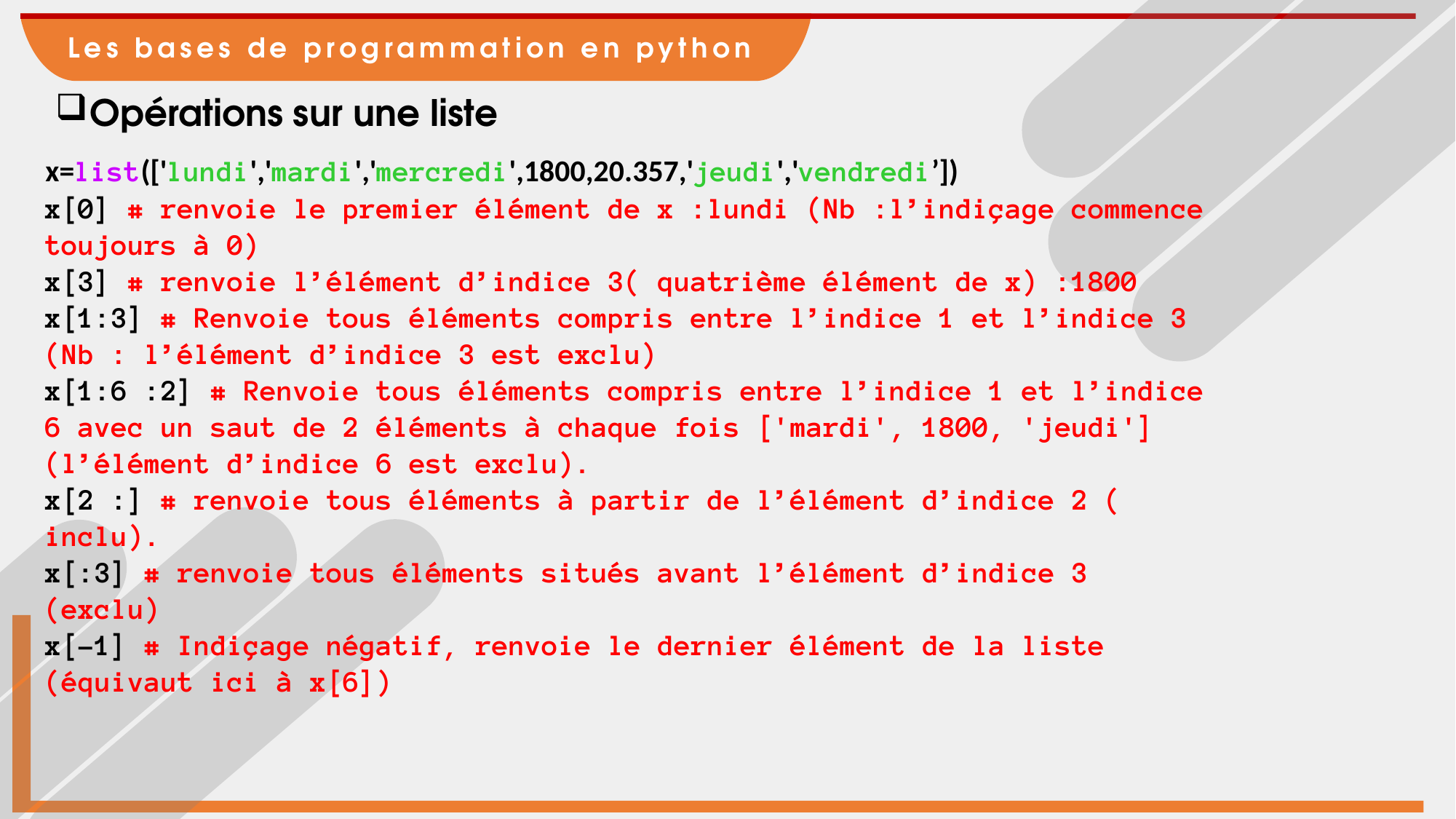

Les bases de programmation en python

Opérations sur une liste

x=list(['lundi','mardi','mercredi',1800,20.357,'jeudi','vendredi’])
x[0] # renvoie le premier élément de x :lundi (Nb :l’indiçage commence
toujours à 0)
x[3] # renvoie l’élément d’indice 3( quatrième élément de x) :1800
x[1:3] # Renvoie tous éléments compris entre l’indice 1 et l’indice 3
(Nb : l’élément d’indice 3 est exclu)
x[1:6 :2] # Renvoie tous éléments compris entre l’indice 1 et l’indice
6 avec un saut de 2 éléments à chaque fois ['mardi', 1800, 'jeudi']
(l’élément d’indice 6 est exclu).
x[2 :] # renvoie tous éléments à partir de l’élément d’indice 2 (
inclu).
x[:3] # renvoie tous éléments situés avant l’élément d’indice 3
(exclu)
x[-1] # Indiçage négatif, renvoie le dernier élément de la liste
(équivaut ici à x[6])